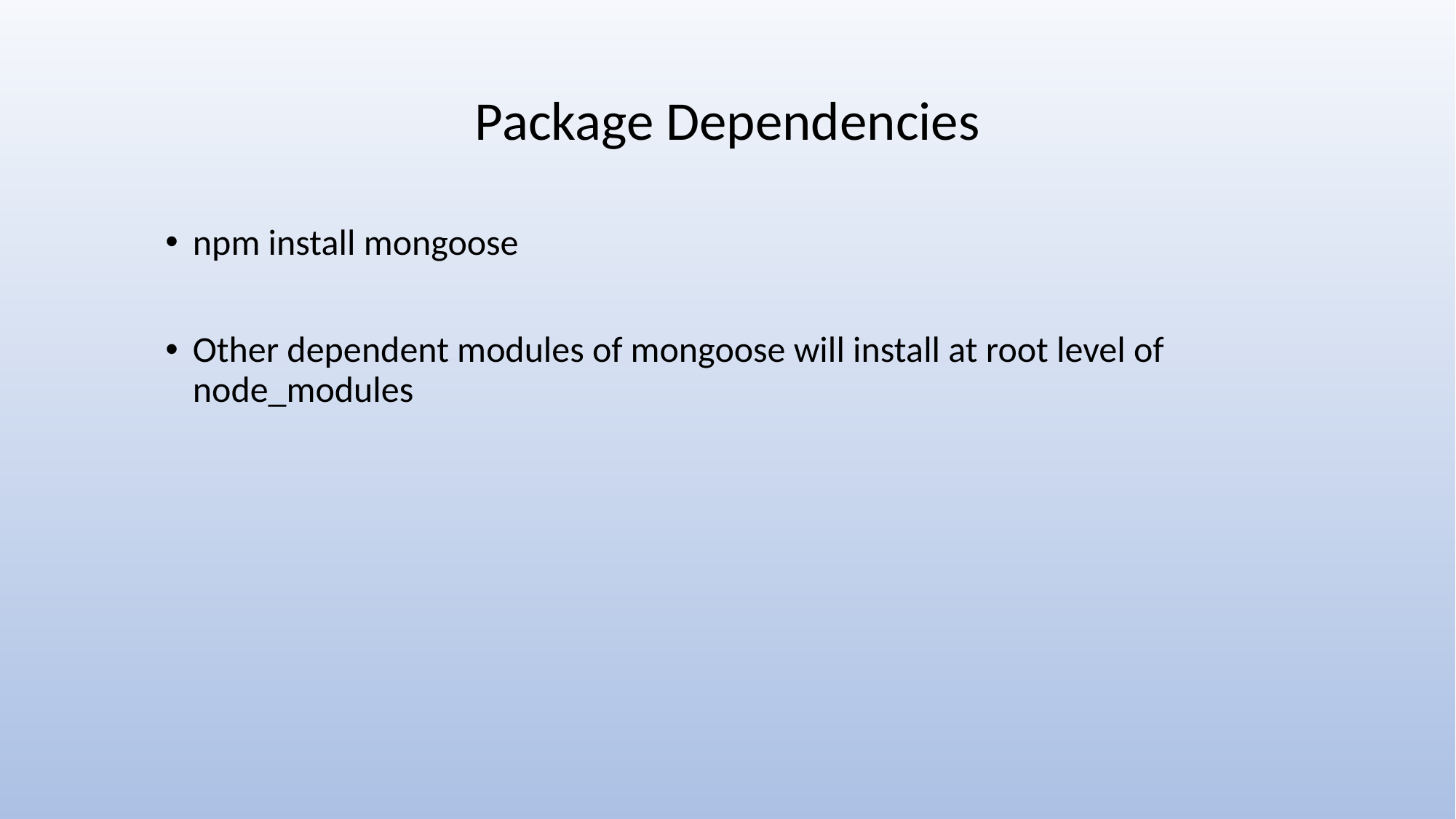

# Package Dependencies
npm install mongoose

Other dependent modules of mongoose will install at root level of node_modules